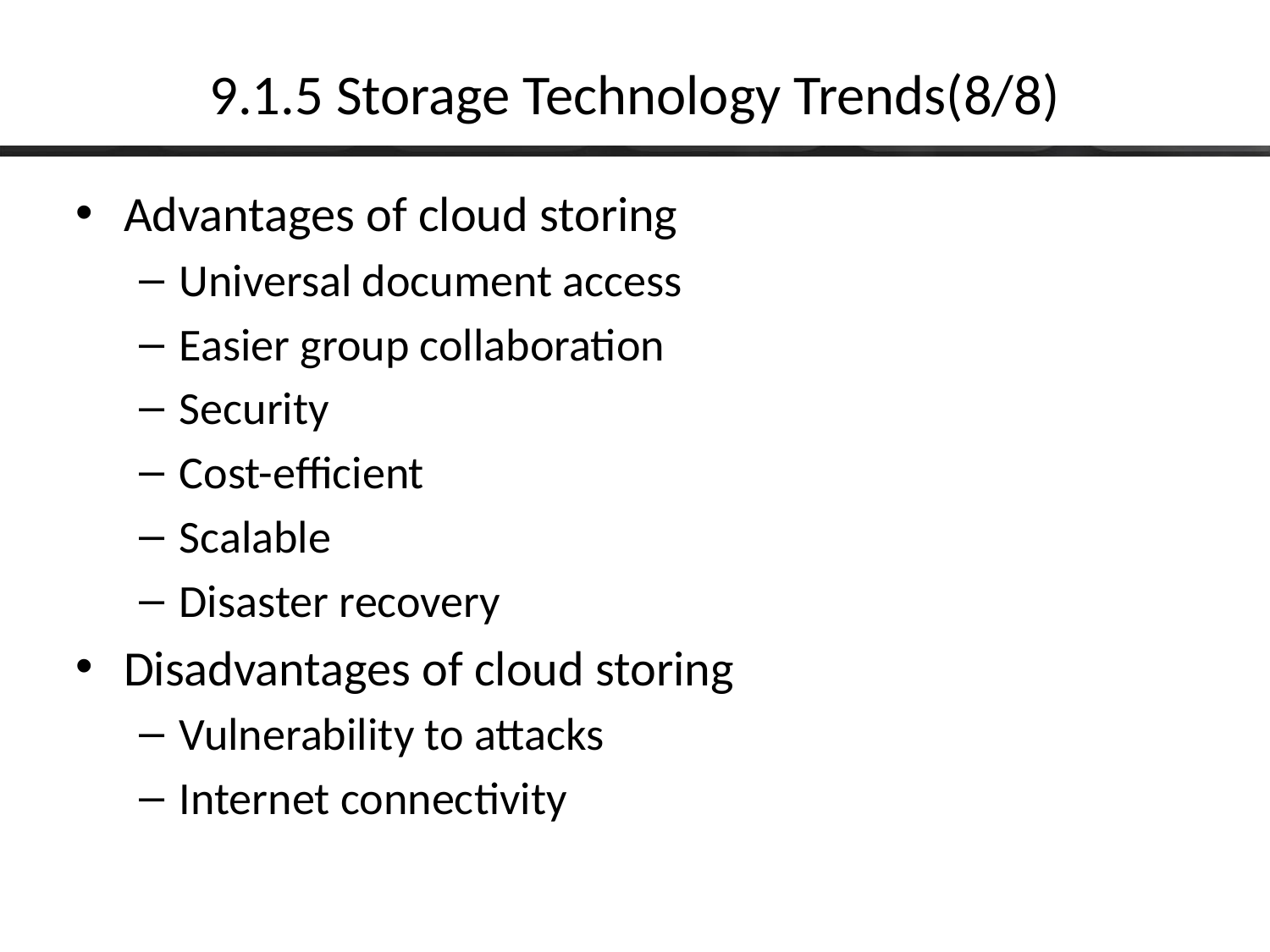

# 9.1.5 Storage Technology Trends(8/8)
Advantages of cloud storing
Universal document access
Easier group collaboration
Security
Cost-efficient
Scalable
Disaster recovery
Disadvantages of cloud storing
Vulnerability to attacks
Internet connectivity